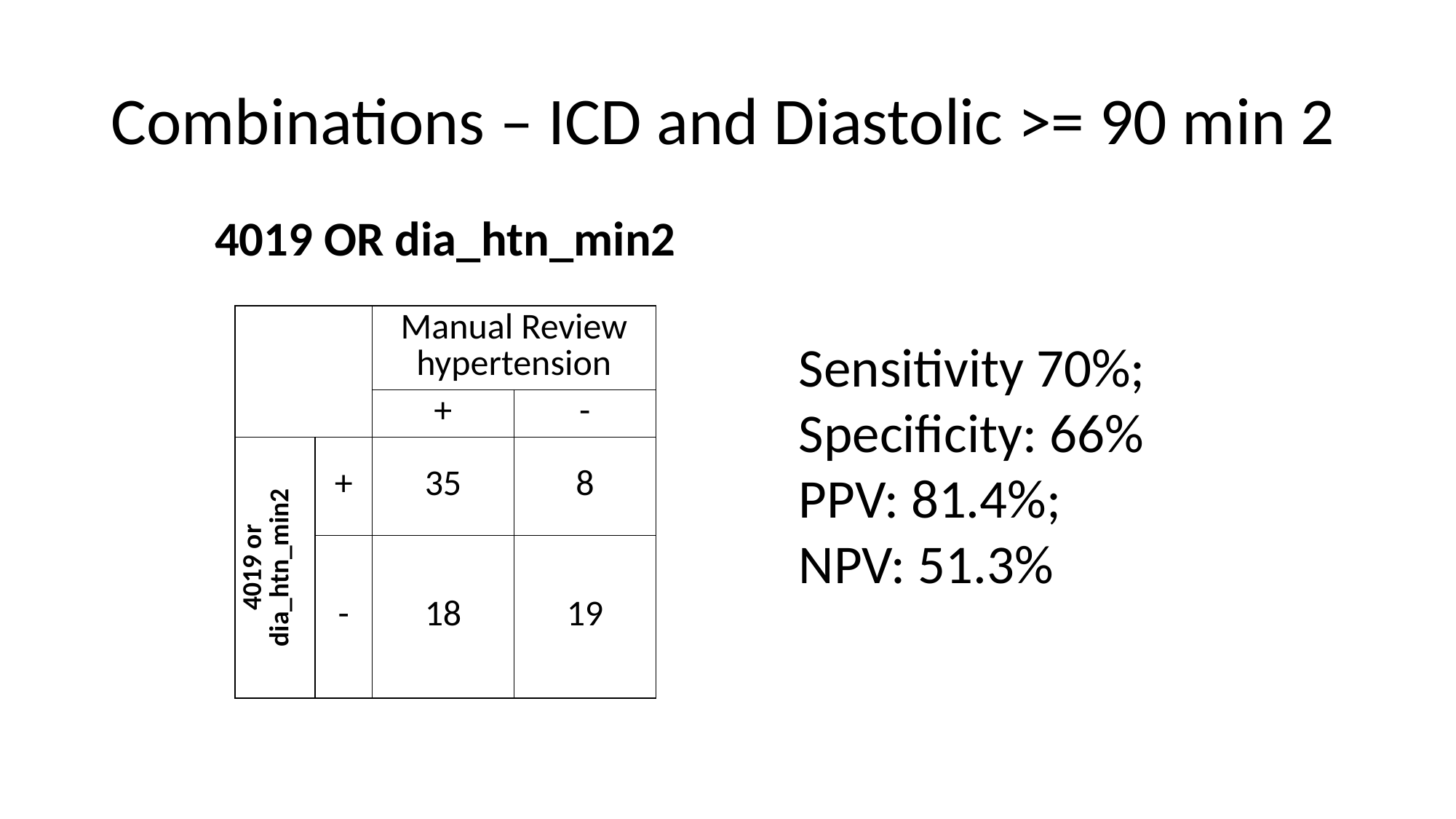

# Combinations – ICD and Diastolic >= 90 min 2
4019 OR dia_htn_min2
|  |  | Manual Review hypertension |  |
| --- | --- | --- | --- |
|  |  | + | - |
| 4019 or dia\_htn\_min2 | + | 35 | 8 |
|  | - | 18 | 19 |
Sensitivity 70%; Specificity: 66%
PPV: 81.4%; NPV: 51.3%